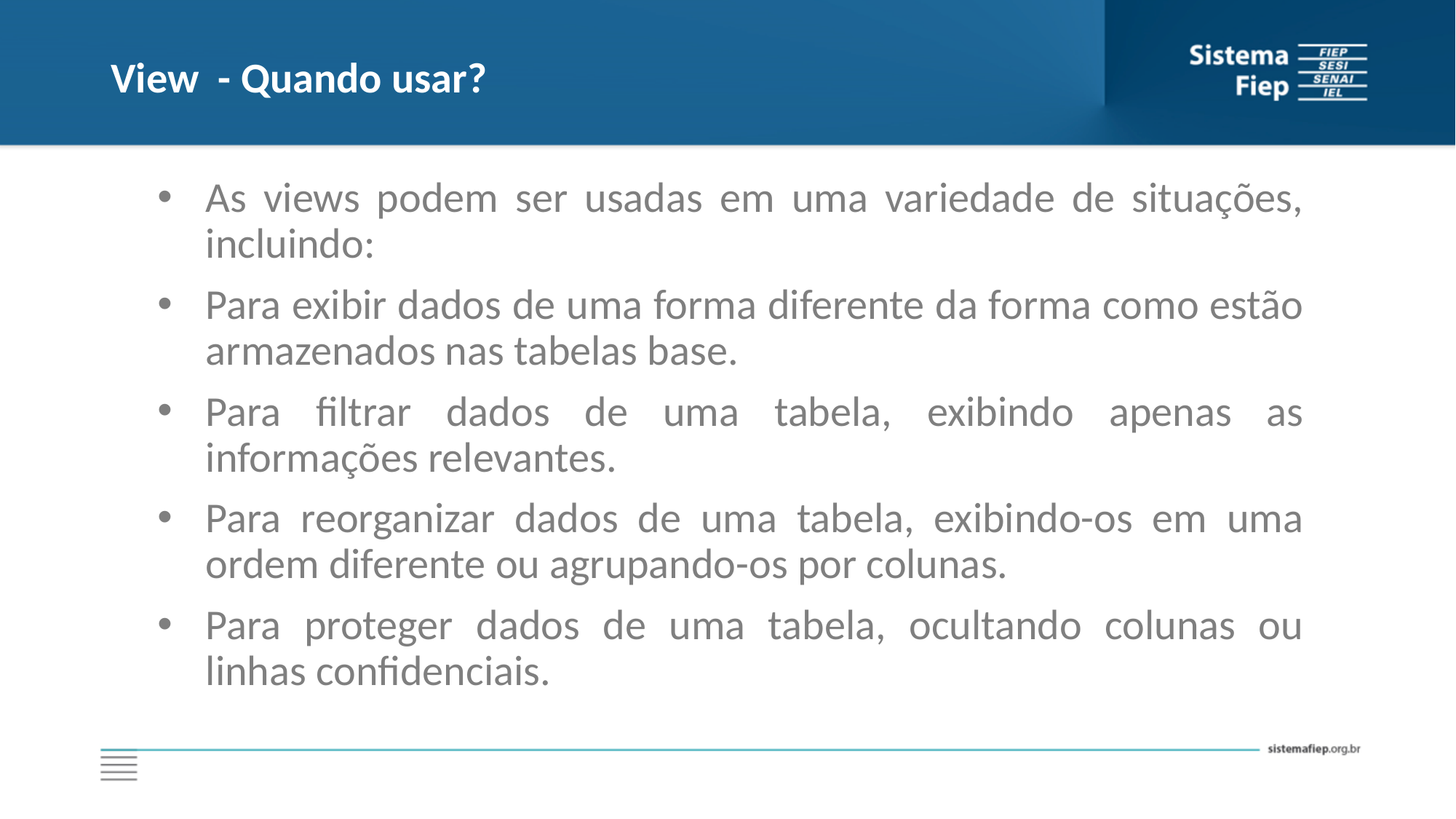

# View  - Quando usar?
As views podem ser usadas em uma variedade de situações, incluindo:
Para exibir dados de uma forma diferente da forma como estão armazenados nas tabelas base.
Para filtrar dados de uma tabela, exibindo apenas as informações relevantes.
Para reorganizar dados de uma tabela, exibindo-os em uma ordem diferente ou agrupando-os por colunas.
Para proteger dados de uma tabela, ocultando colunas ou linhas confidenciais.